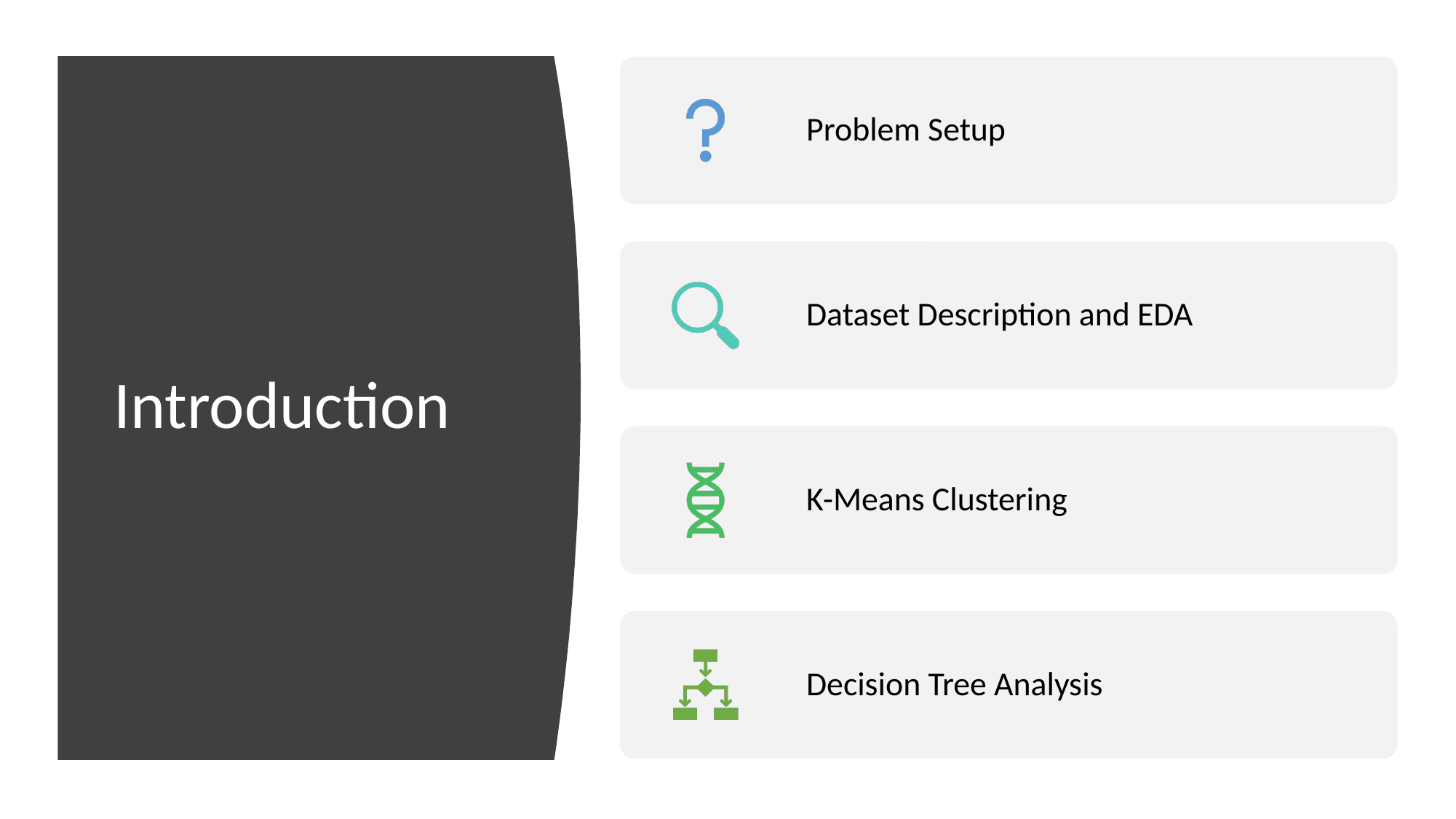

Problem Setup
Dataset Description and EDA
K-Means Clustering
Decision Tree Analysis

# Introduction